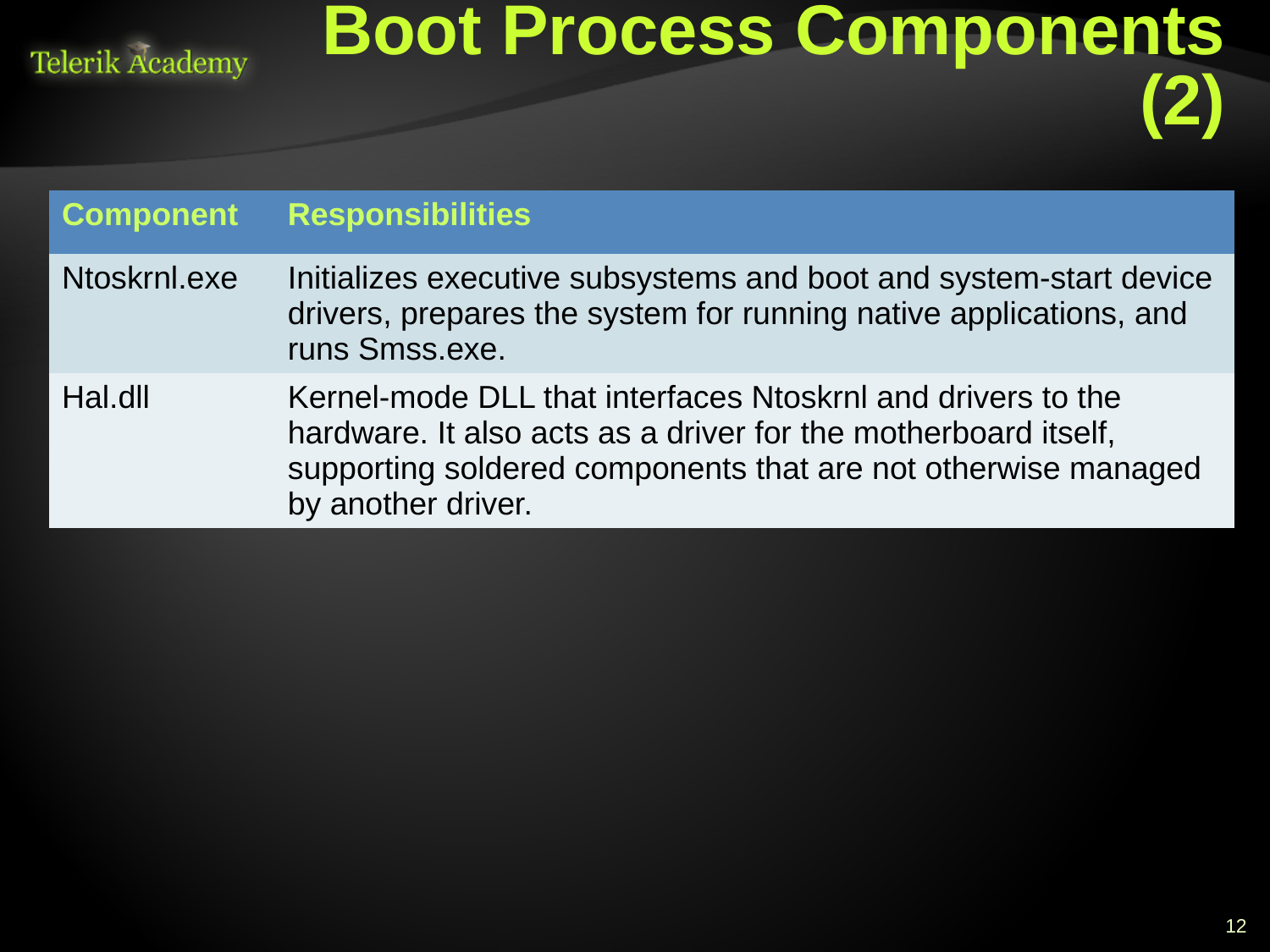

# Boot Process Components (2)
| Component | Responsibilities |
| --- | --- |
| Ntoskrnl.exe | Initializes executive subsystems and boot and system-start device drivers, prepares the system for running native applications, and runs Smss.exe. |
| Hal.dll | Kernel-mode DLL that interfaces Ntoskrnl and drivers to the hardware. It also acts as a driver for the motherboard itself, supporting soldered components that are not otherwise managed by another driver. |
12